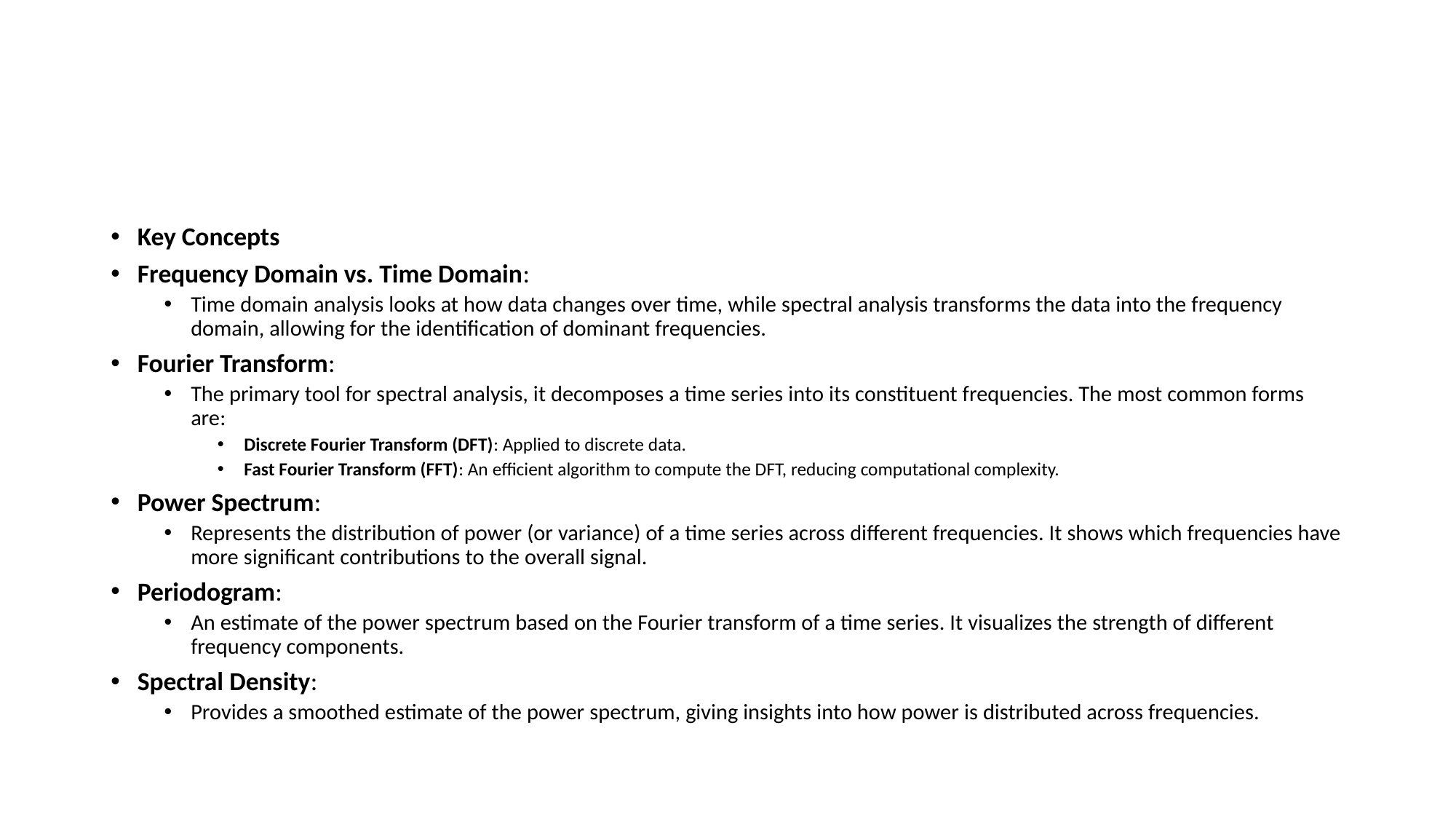

#
Key Concepts
Frequency Domain vs. Time Domain:
Time domain analysis looks at how data changes over time, while spectral analysis transforms the data into the frequency domain, allowing for the identification of dominant frequencies.
Fourier Transform:
The primary tool for spectral analysis, it decomposes a time series into its constituent frequencies. The most common forms are:
Discrete Fourier Transform (DFT): Applied to discrete data.
Fast Fourier Transform (FFT): An efficient algorithm to compute the DFT, reducing computational complexity.
Power Spectrum:
Represents the distribution of power (or variance) of a time series across different frequencies. It shows which frequencies have more significant contributions to the overall signal.
Periodogram:
An estimate of the power spectrum based on the Fourier transform of a time series. It visualizes the strength of different frequency components.
Spectral Density:
Provides a smoothed estimate of the power spectrum, giving insights into how power is distributed across frequencies.